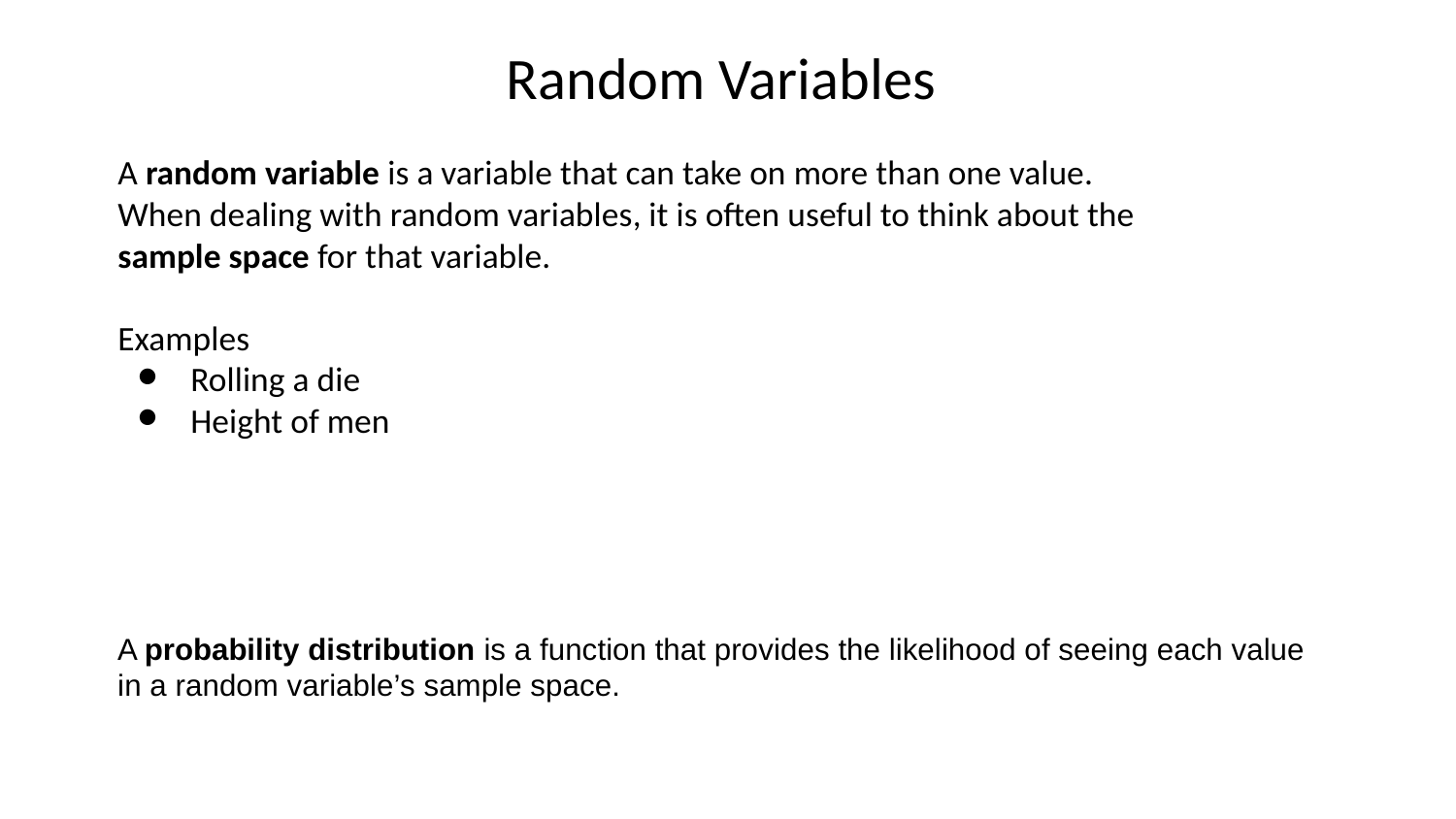

Random Variables
A random variable is a variable that can take on more than one value.
When dealing with random variables, it is often useful to think about the sample space for that variable.

Examples
Rolling a die
Height of men
A probability distribution is a function that provides the likelihood of seeing each value in a random variable’s sample space.